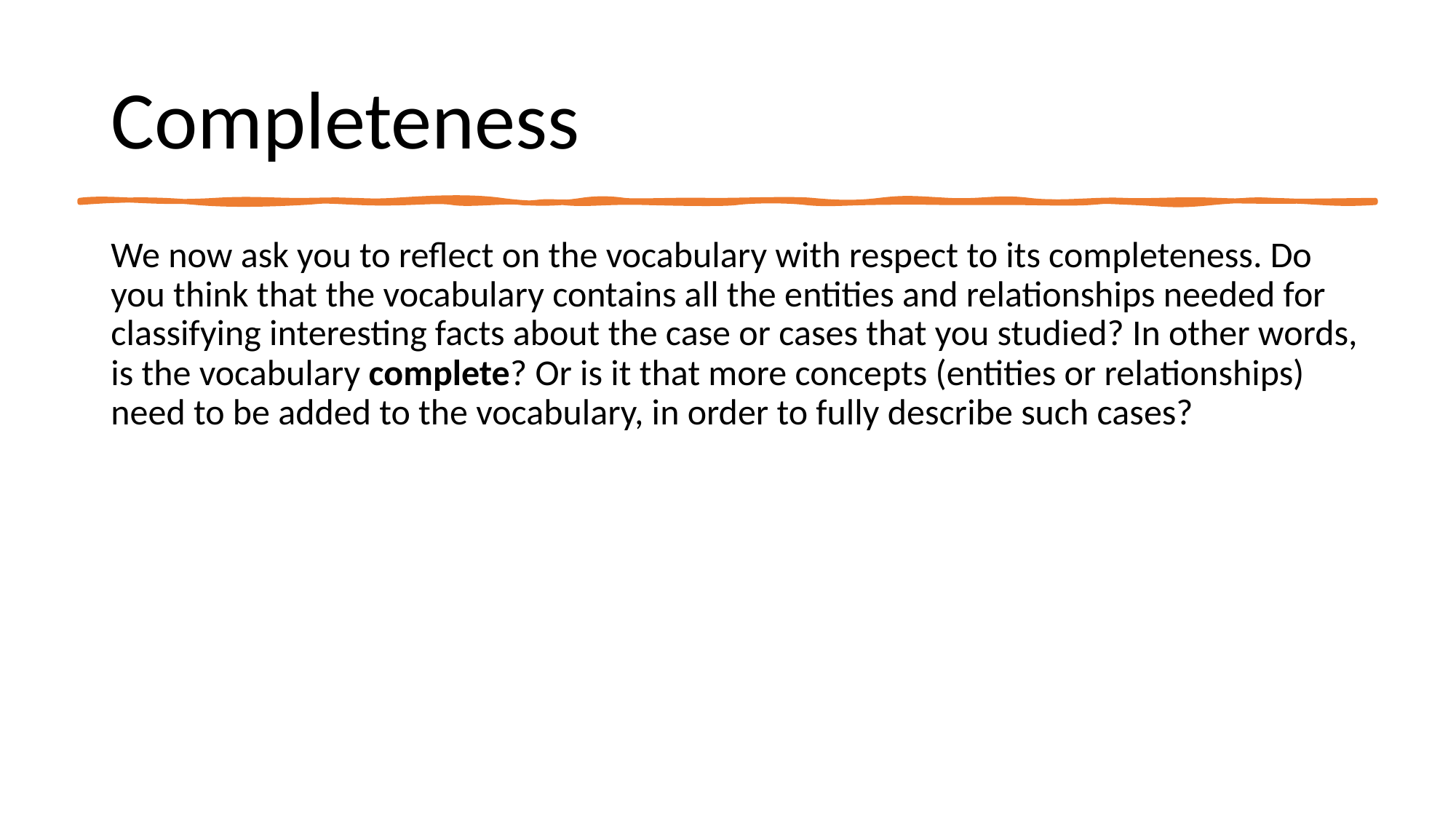

# Completeness

We now ask you to reflect on the vocabulary with respect to its completeness. Do you think that the vocabulary contains all the entities and relationships needed for classifying interesting facts about the case or cases that you studied? In other words, is the vocabulary complete? Or is it that more concepts (entities or relationships) need to be added to the vocabulary, in order to fully describe such cases?